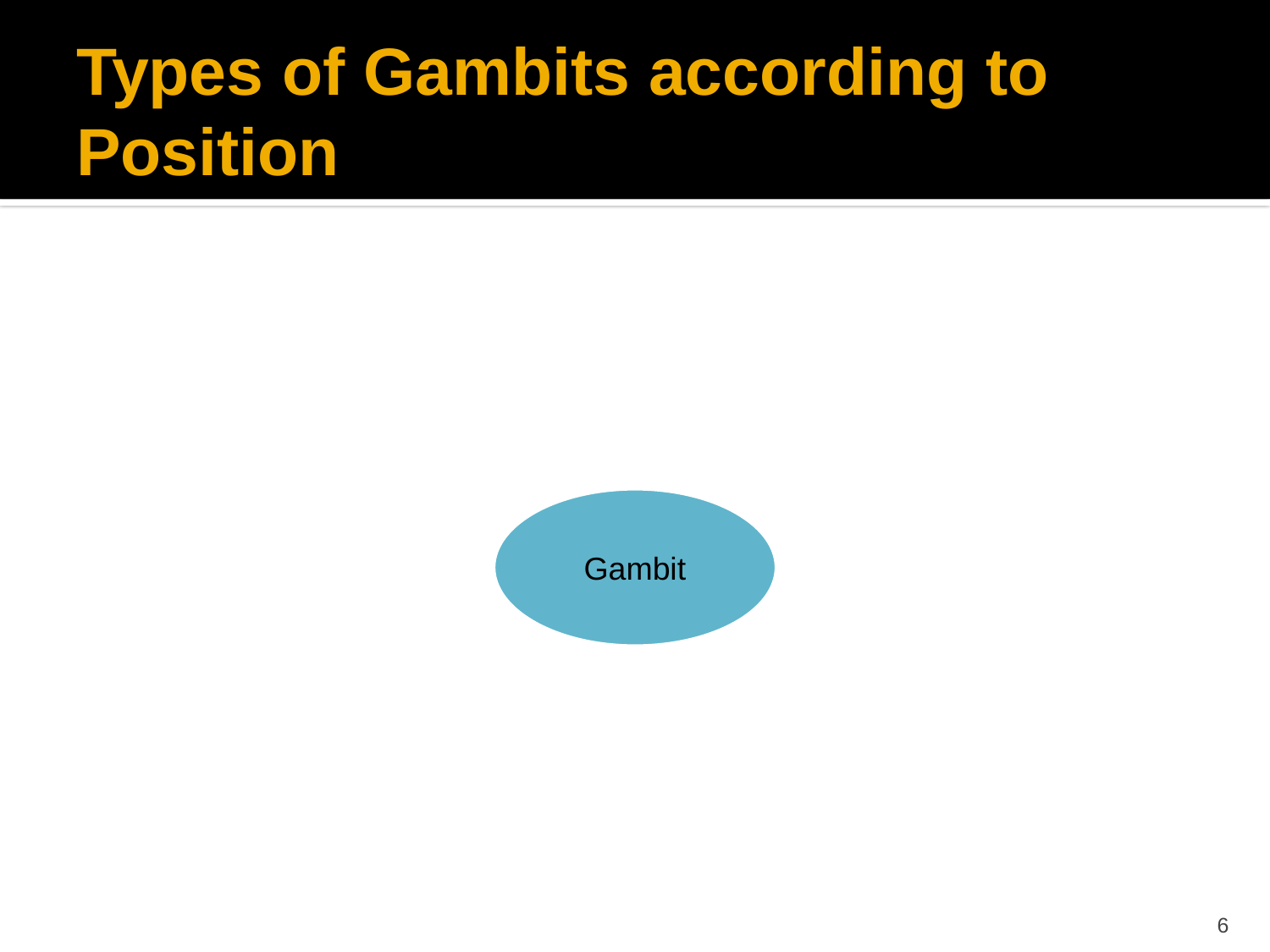

# Types of Gambits according to Position
Gambit
6